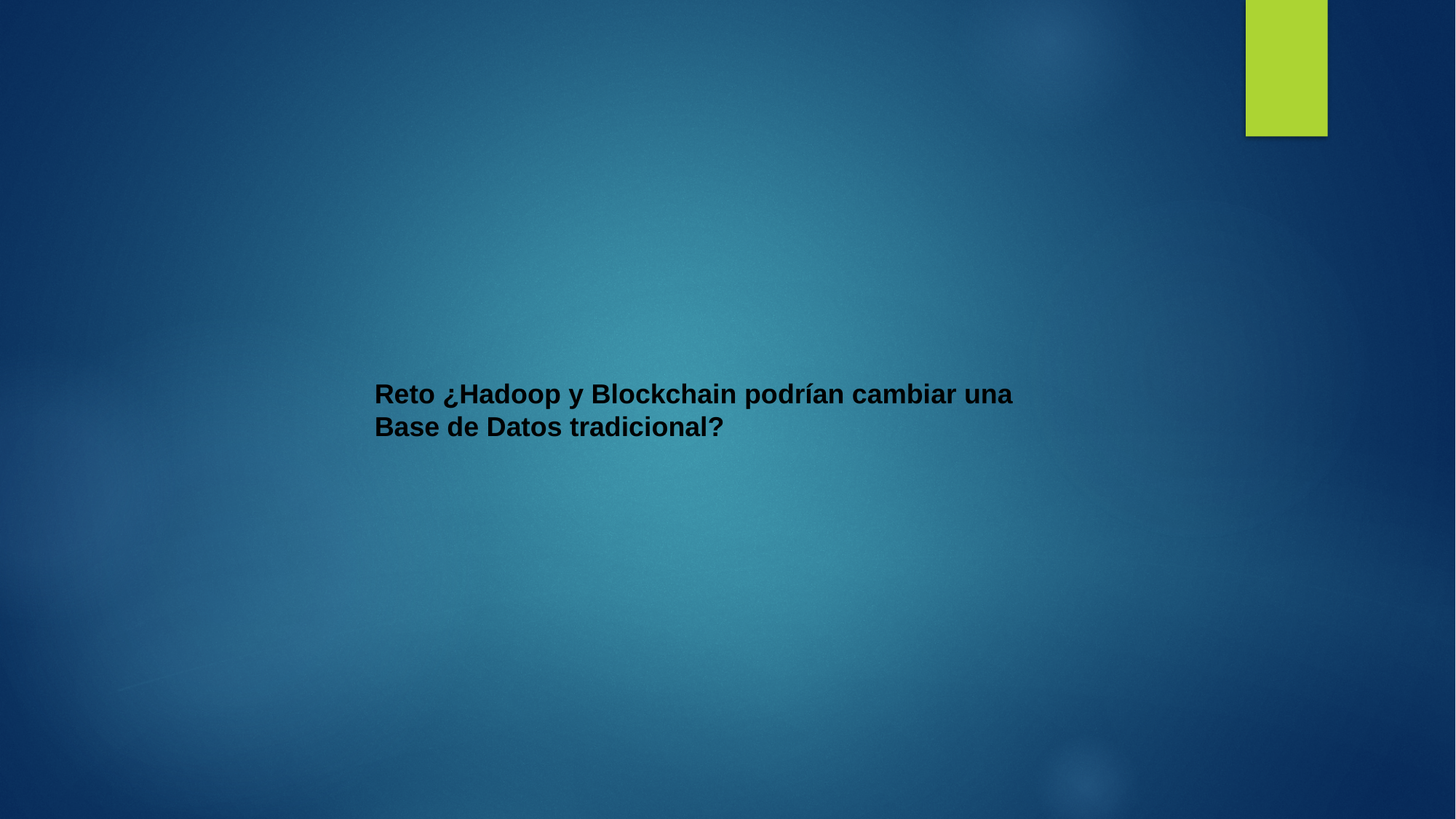

Reto ¿Hadoop y Blockchain podrían cambiar una Base de Datos tradicional?